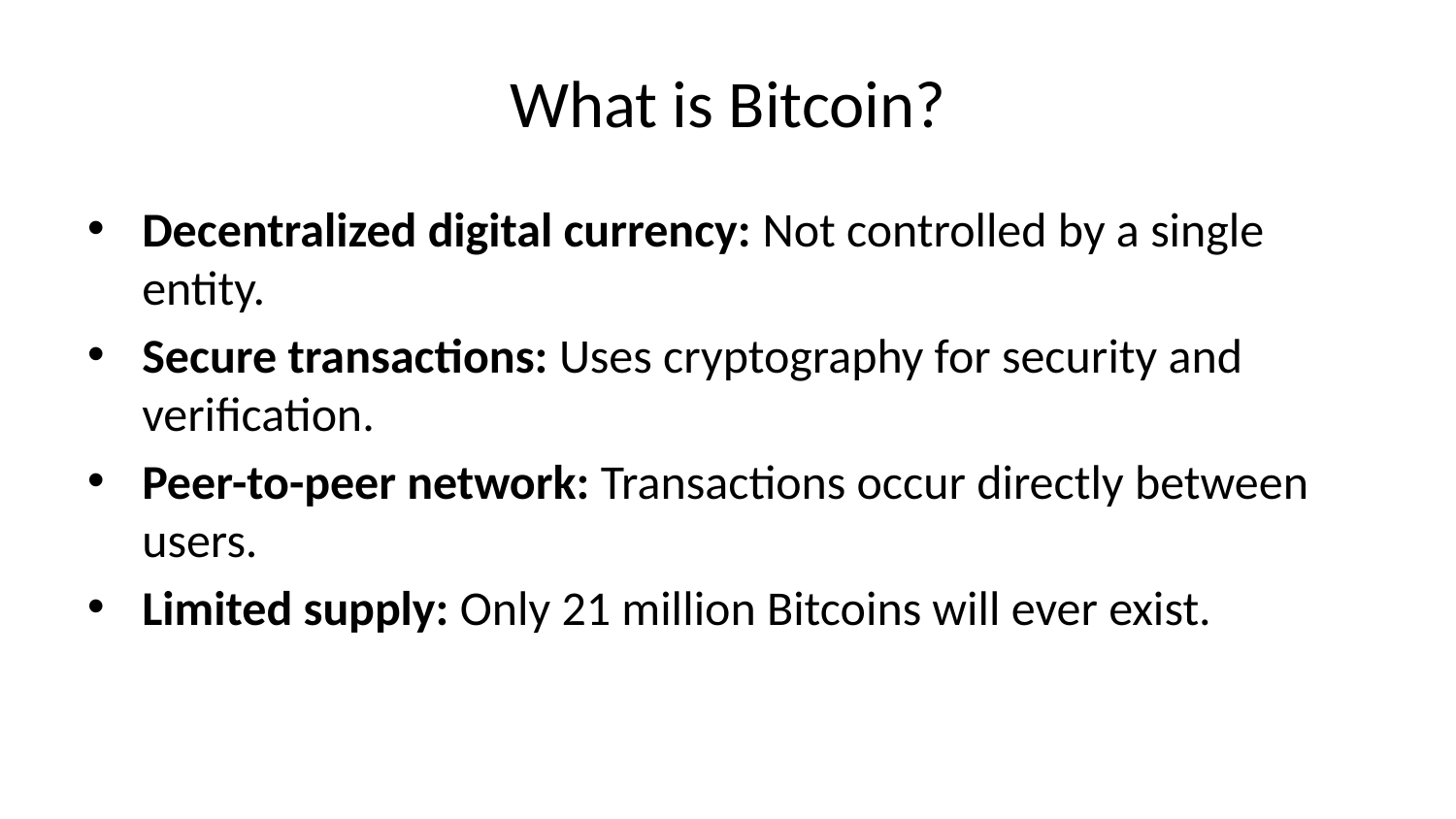

# What is Bitcoin?
Decentralized digital currency: Not controlled by a single entity.
Secure transactions: Uses cryptography for security and verification.
Peer-to-peer network: Transactions occur directly between users.
Limited supply: Only 21 million Bitcoins will ever exist.